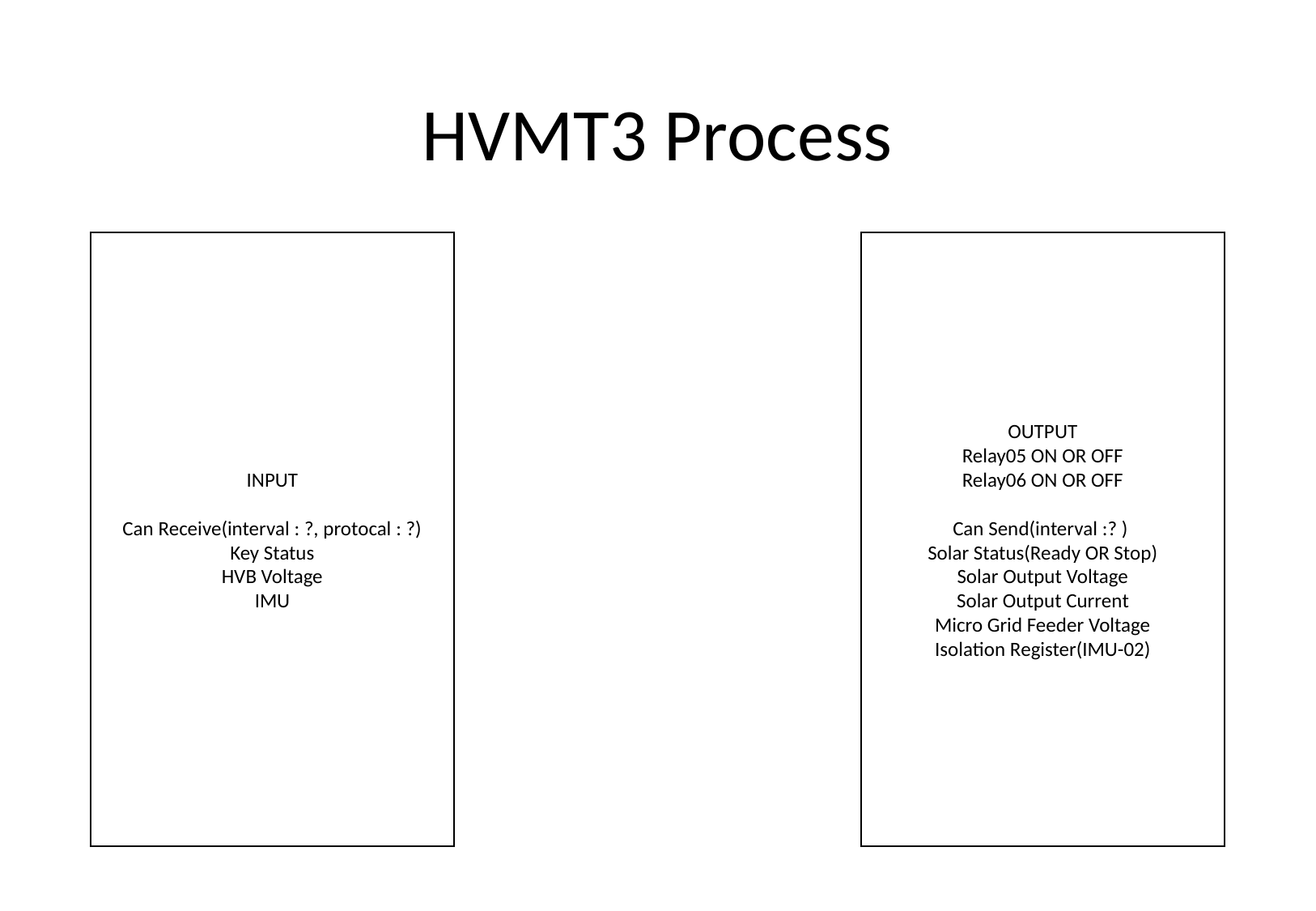

# HVMT3 Process
INPUT

Can Receive(interval : ?, protocal : ?)
Key Status
HVB Voltage
IMU
OUTPUT
Relay05 ON OR OFF
Relay06 ON OR OFF
Can Send(interval :? )
Solar Status(Ready OR Stop)
Solar Output Voltage
Solar Output Current
Micro Grid Feeder Voltage
Isolation Register(IMU-02)